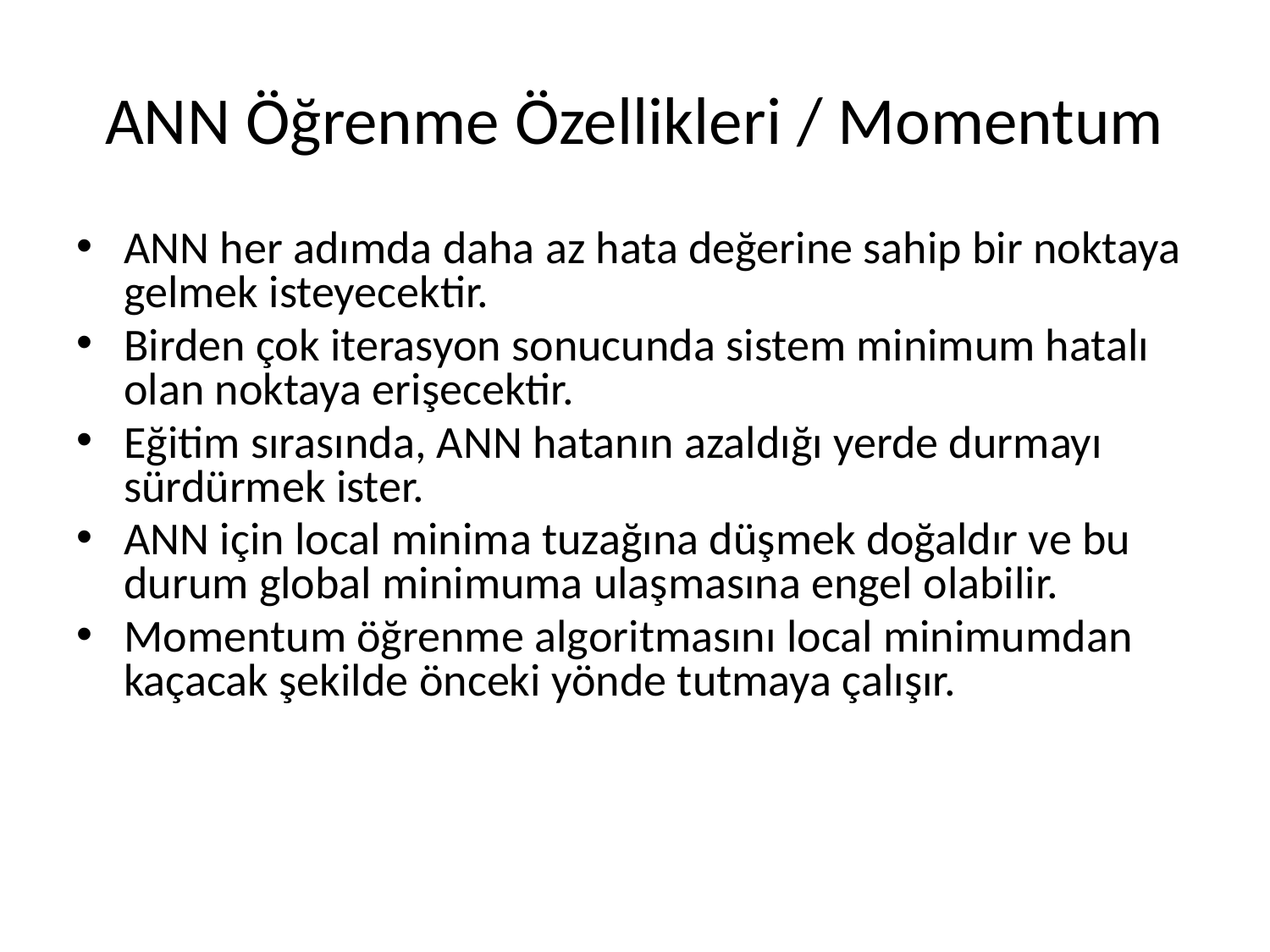

# ANN Öğrenme Özellikleri / Momentum
ANN her adımda daha az hata değerine sahip bir noktaya gelmek isteyecektir.
Birden çok iterasyon sonucunda sistem minimum hatalı olan noktaya erişecektir.
Eğitim sırasında, ANN hatanın azaldığı yerde durmayı sürdürmek ister.
ANN için local minima tuzağına düşmek doğaldır ve bu durum global minimuma ulaşmasına engel olabilir.
Momentum öğrenme algoritmasını local minimumdan kaçacak şekilde önceki yönde tutmaya çalışır.